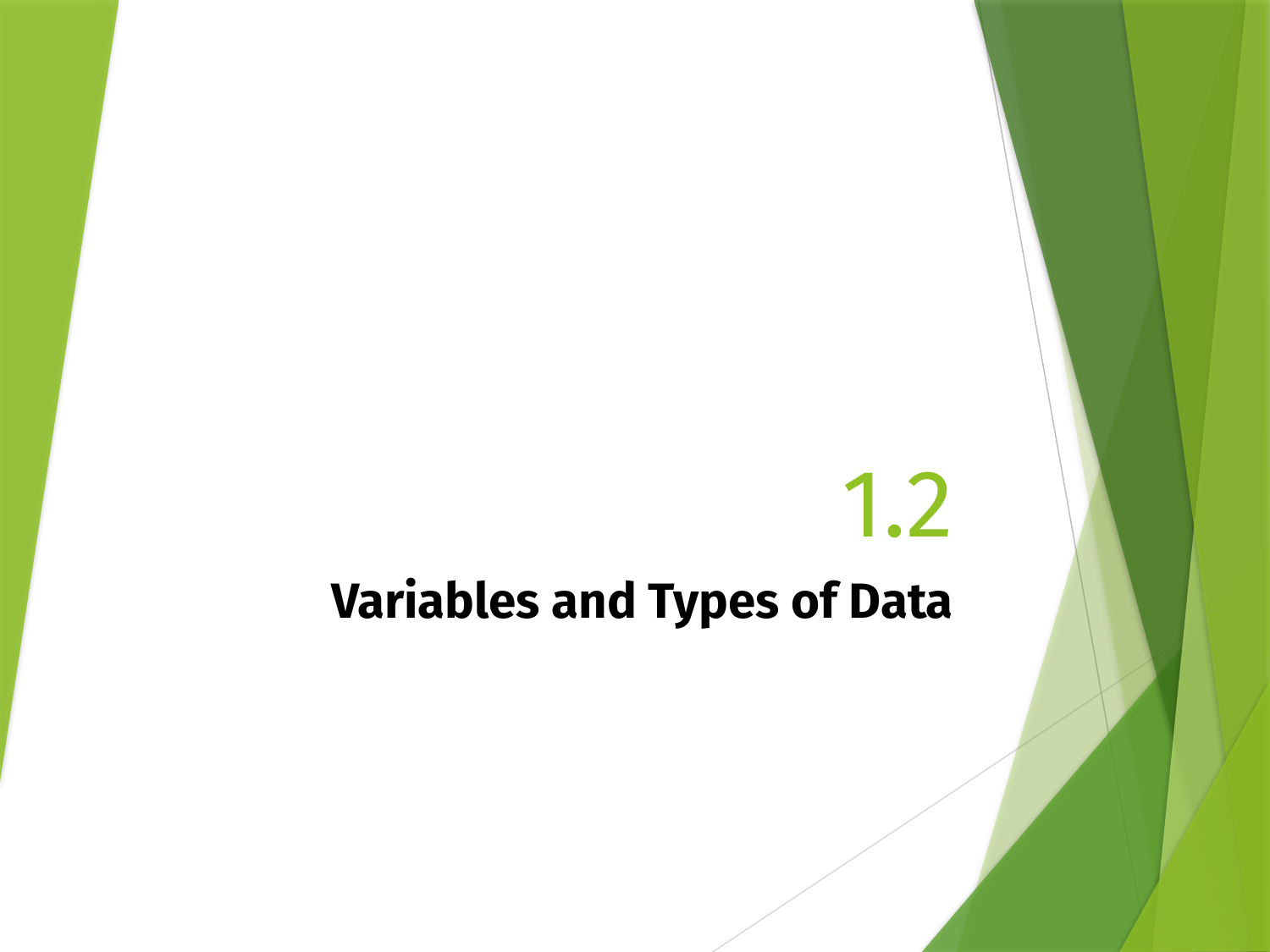

# 1.2
Variables and Types of Data